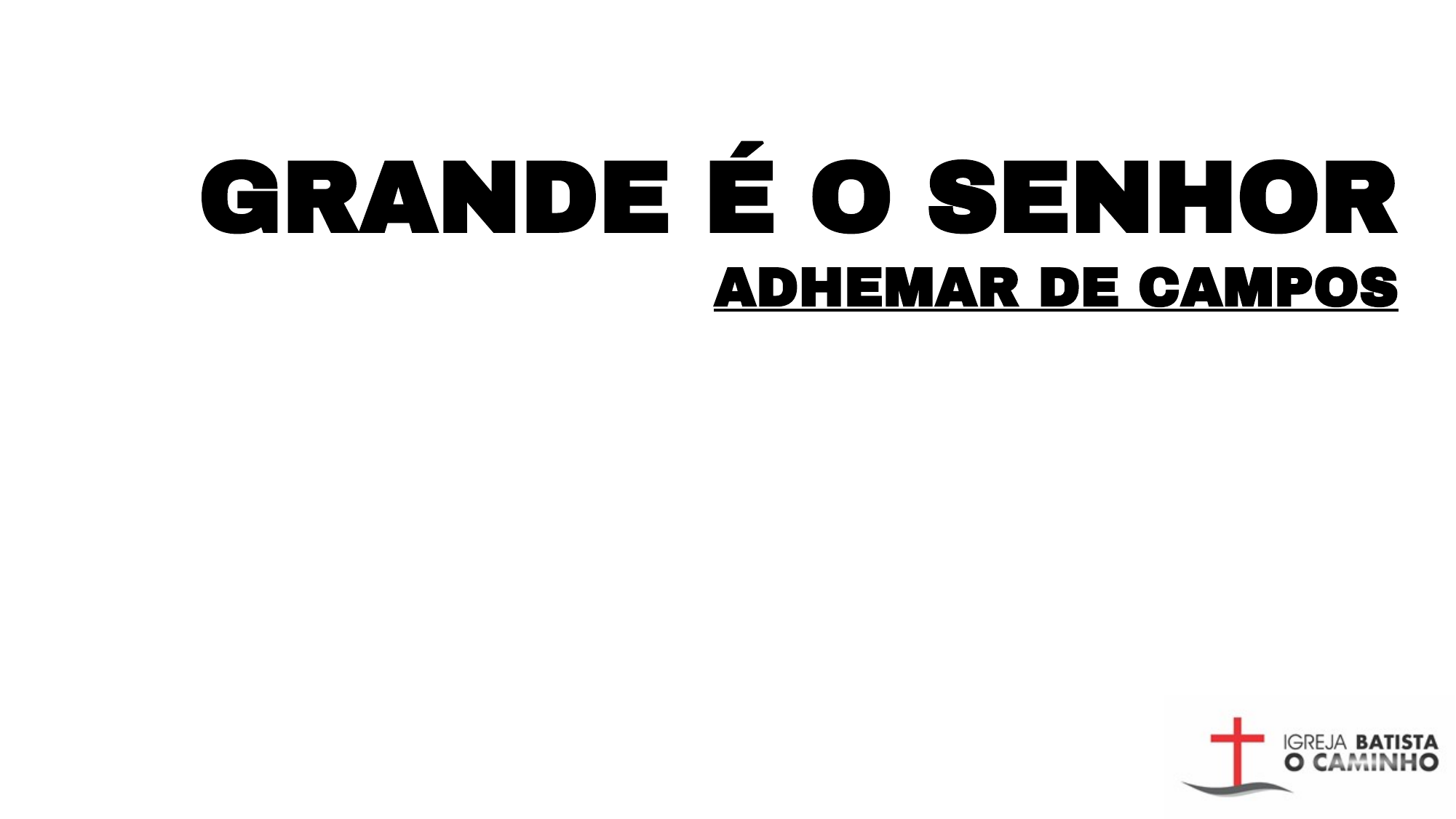

# GRANDE É O SENHOR ADHEMAR DE CAMPOS